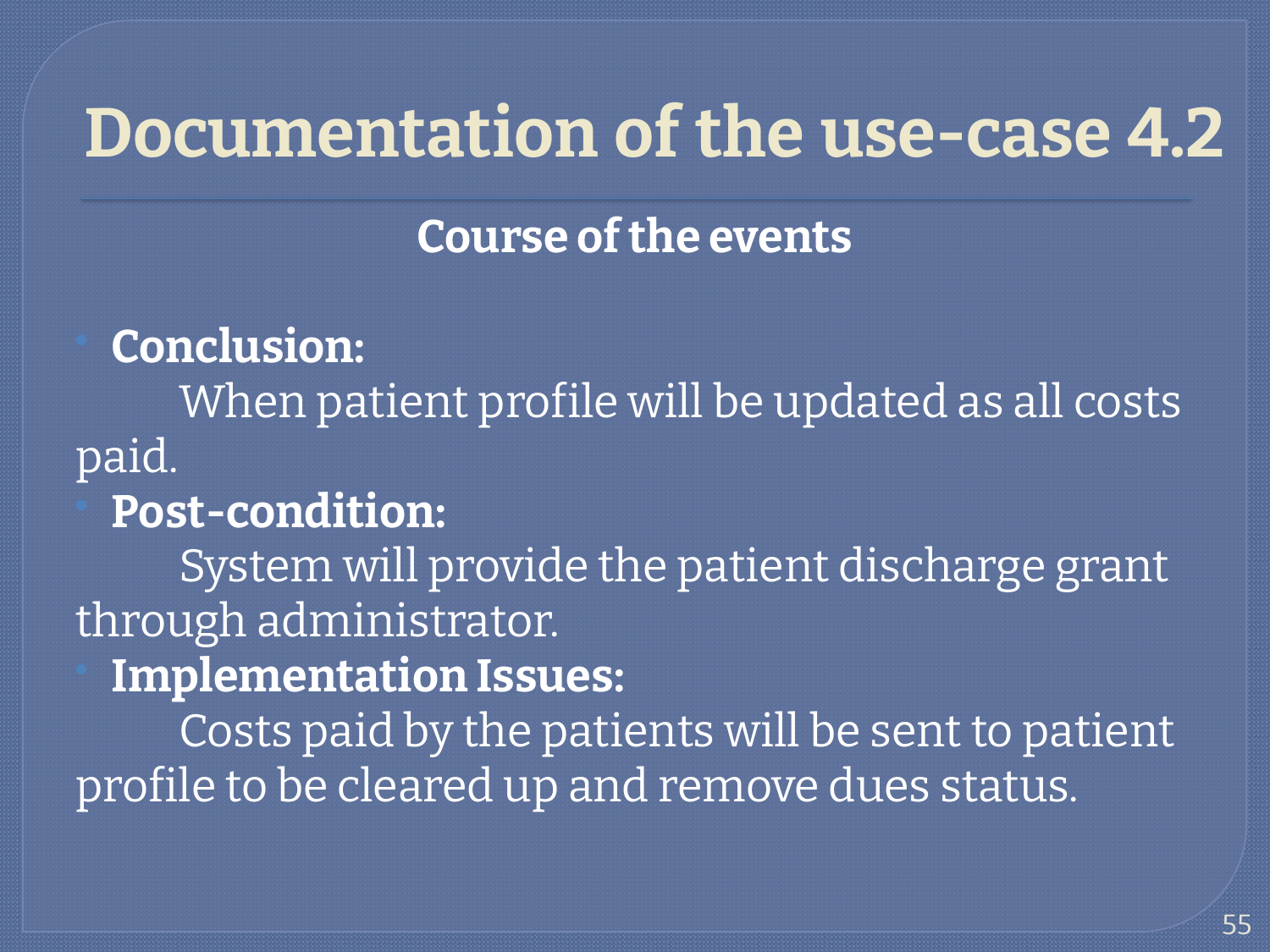

# Documentation of the use-case 4.2
Course of the events

Conclusion:
	When patient profile will be updated as all costs paid.
Post-condition:
	System will provide the patient discharge grant through administrator.
Implementation Issues:
	Costs paid by the patients will be sent to patient profile to be cleared up and remove dues status.

55